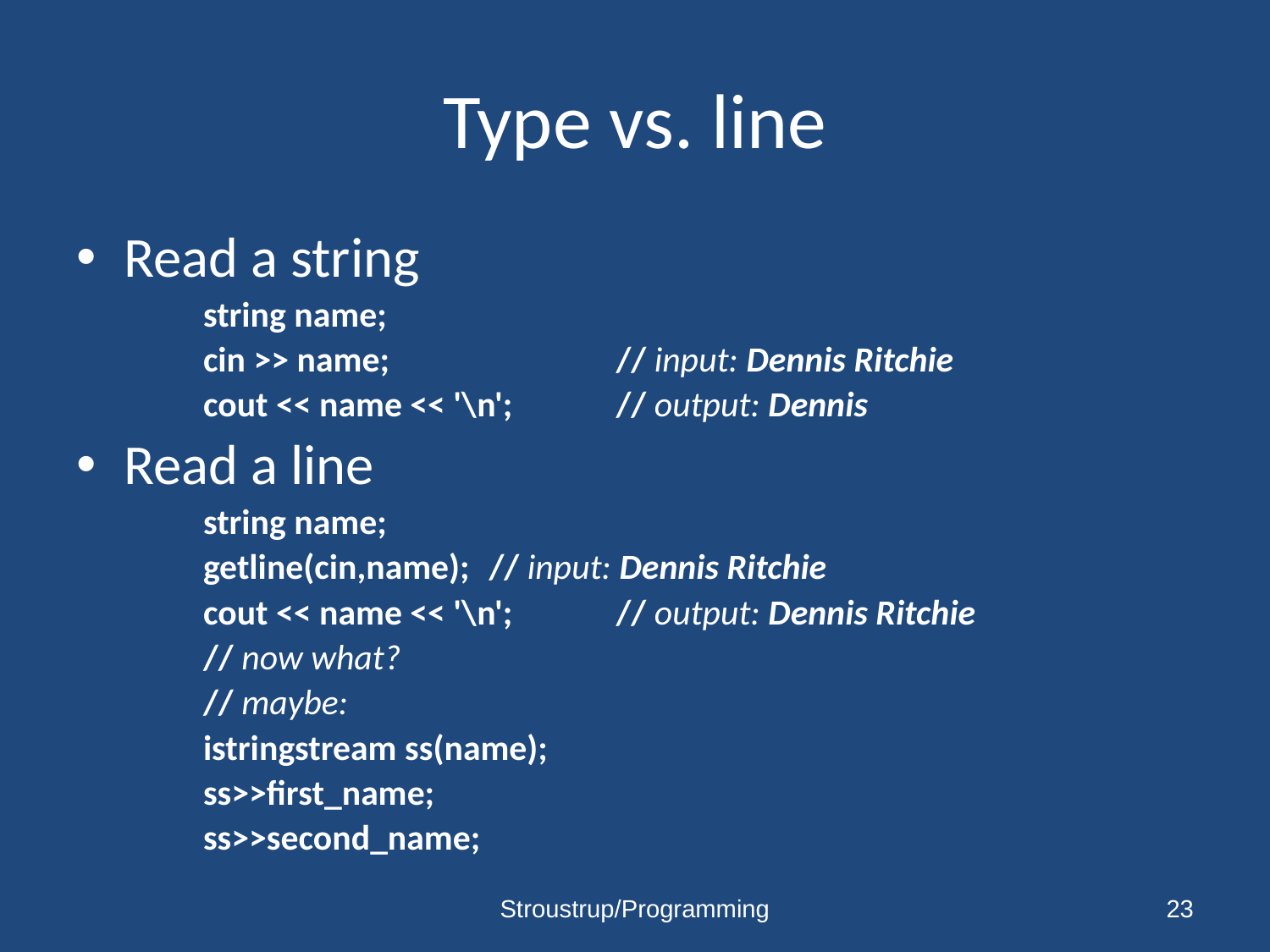

# Type vs. line
Read a string
string name;
cin >> name;		// input: Dennis Ritchie
cout << name << '\n';	// output: Dennis
Read a line
string name;
getline(cin,name);	// input: Dennis Ritchie
cout << name << '\n';	// output: Dennis Ritchie
// now what?
// maybe:
istringstream ss(name);
ss>>first_name;
ss>>second_name;
Stroustrup/Programming
23